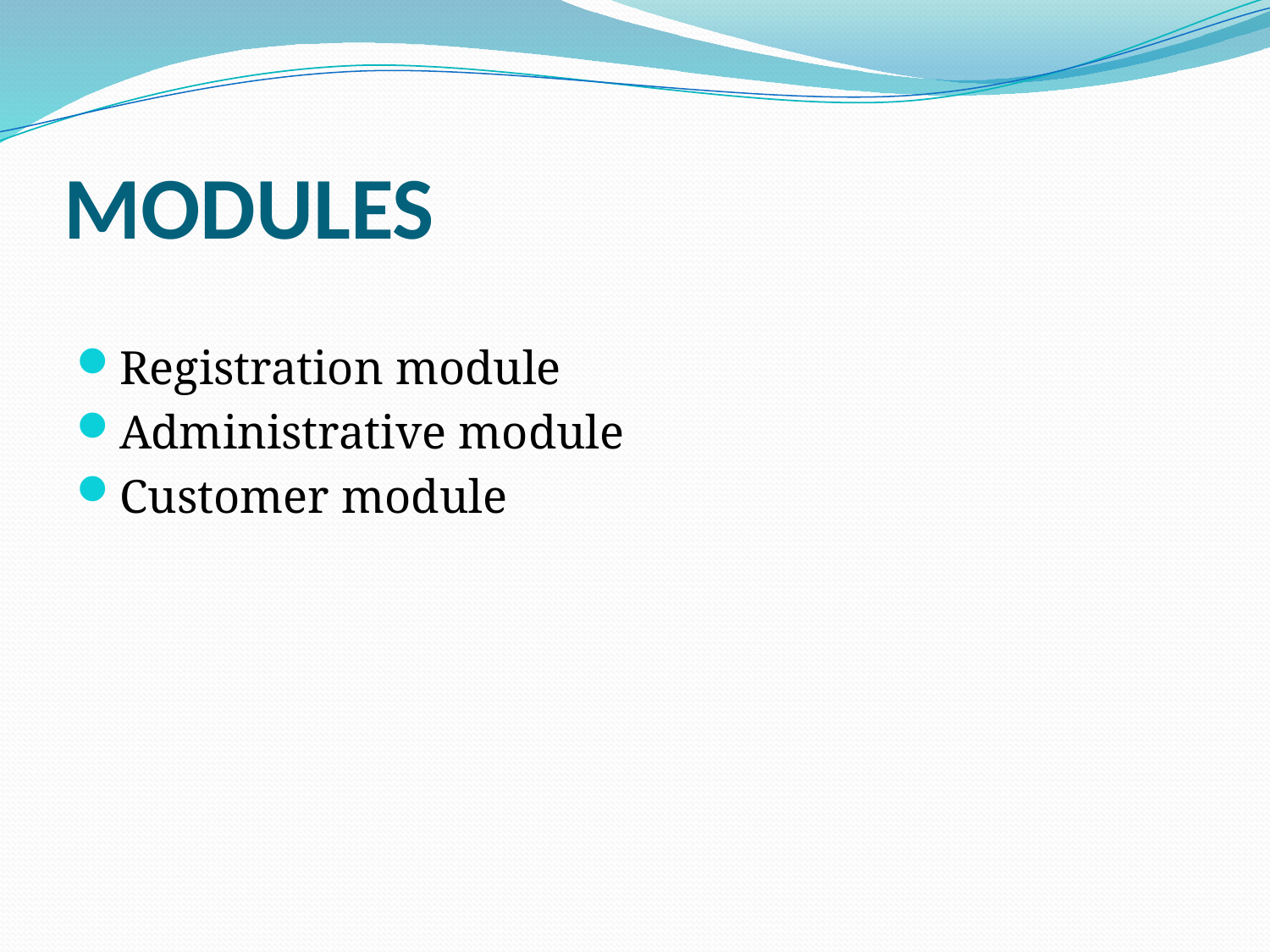

# MODULES

Registration module
Administrative module
Customer module